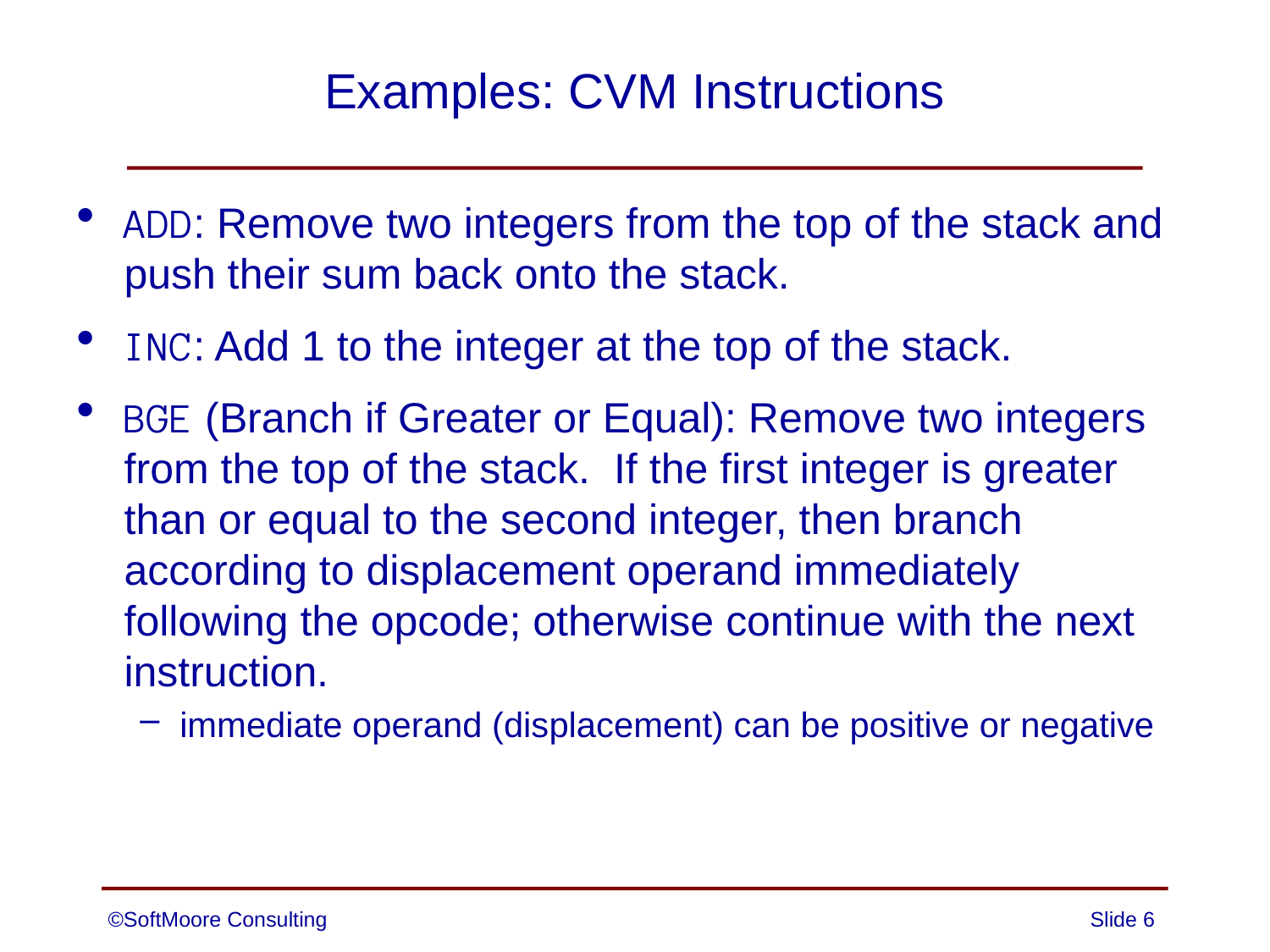

# Examples: CVM Instructions
ADD: Remove two integers from the top of the stack and push their sum back onto the stack.
INC: Add 1 to the integer at the top of the stack.
BGE (Branch if Greater or Equal): Remove two integers from the top of the stack.  If the first integer is greater than or equal to the second integer, then branch according to displacement operand immediately following the opcode; otherwise continue with the next instruction.
immediate operand (displacement) can be positive or negative
©SoftMoore Consulting
Slide 6